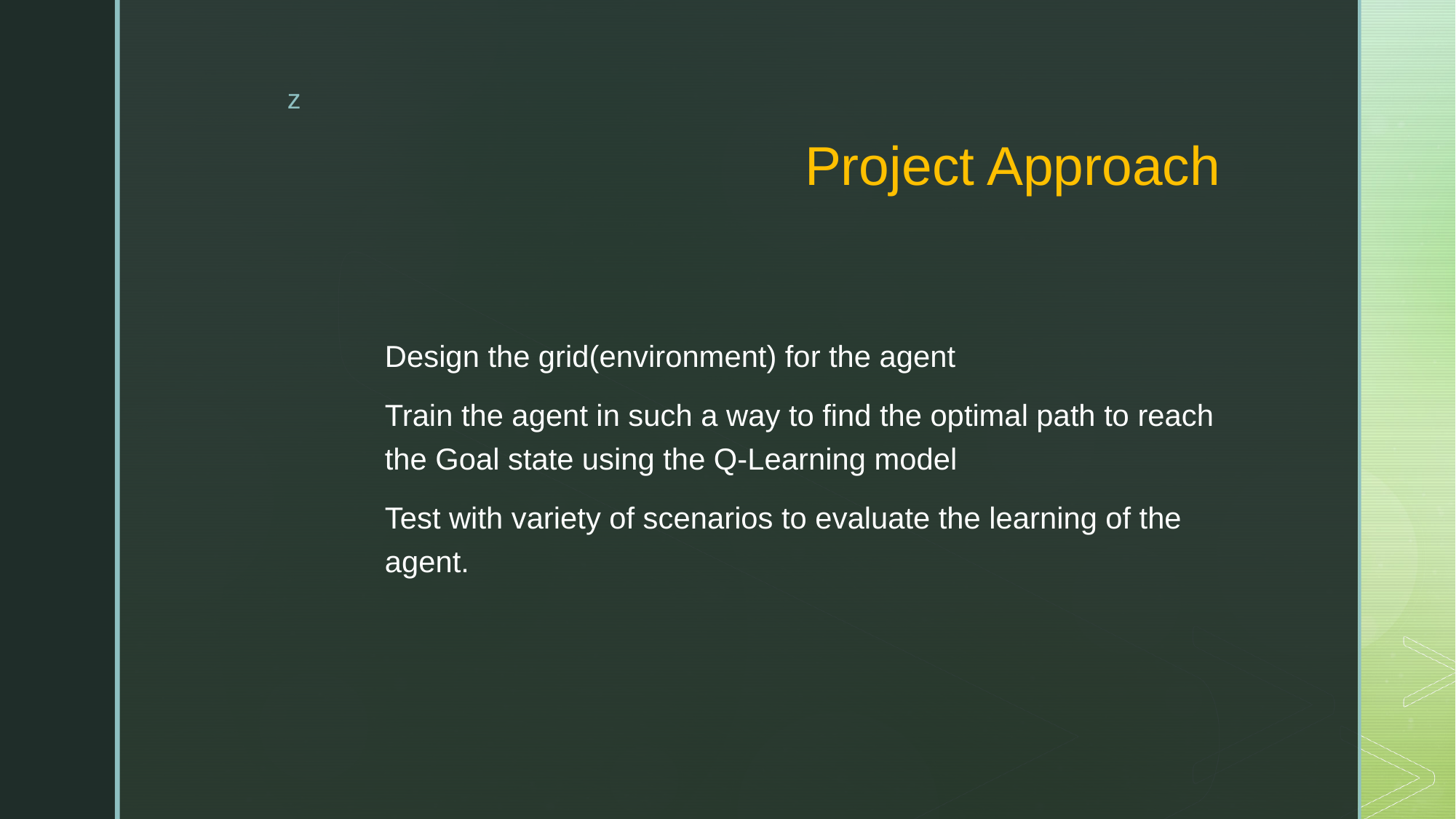

# Project Approach
Design the grid(environment) for the agent
Train the agent in such a way to find the optimal path to reach the Goal state using the Q-Learning model
Test with variety of scenarios to evaluate the learning of the agent.